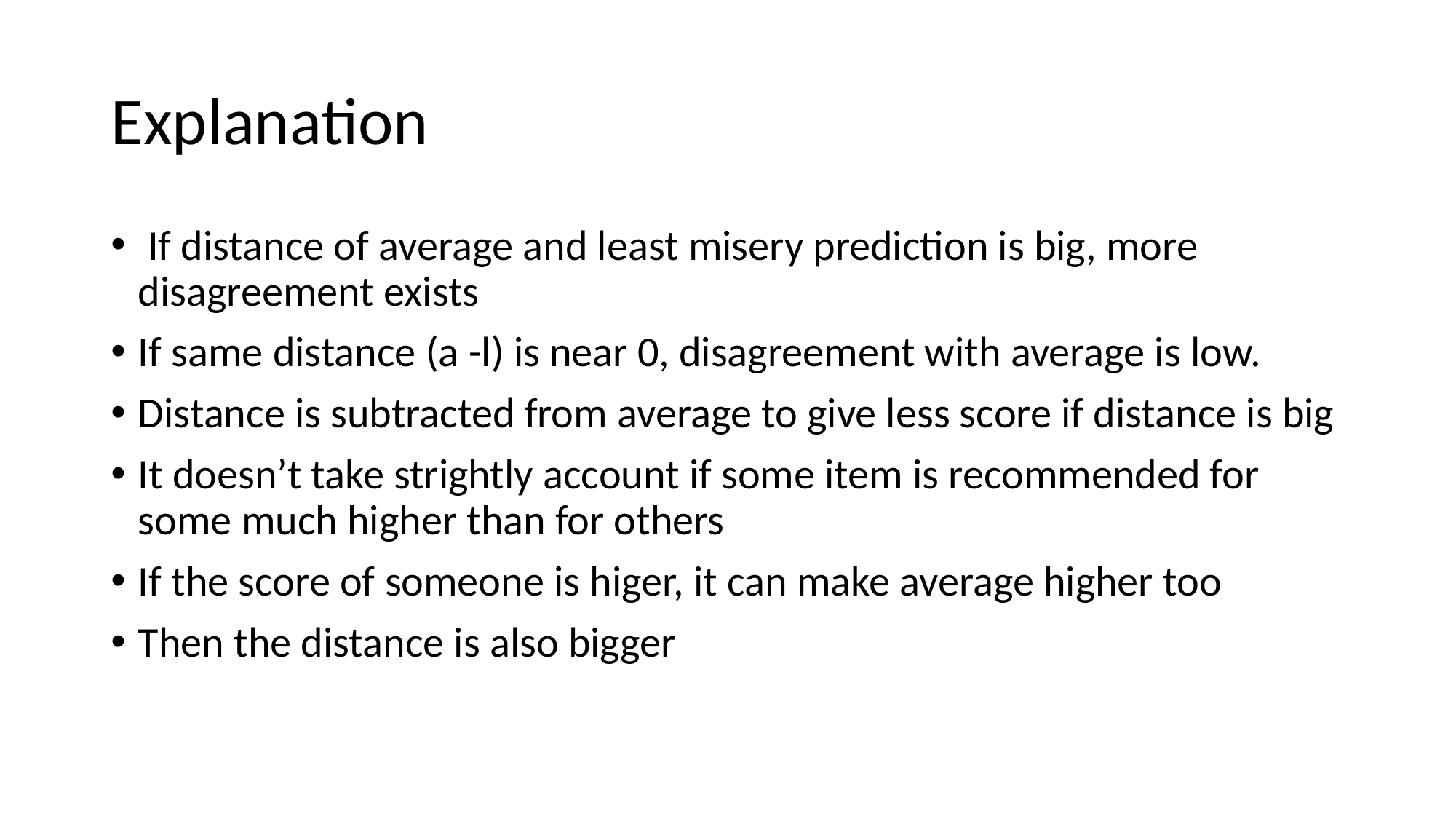

# Explanation
 If distance of average and least misery prediction is big, more disagreement exists
If same distance (a -l) is near 0, disagreement with average is low.
Distance is subtracted from average to give less score if distance is big
It doesn’t take strightly account if some item is recommended for some much higher than for others
If the score of someone is higer, it can make average higher too
Then the distance is also bigger